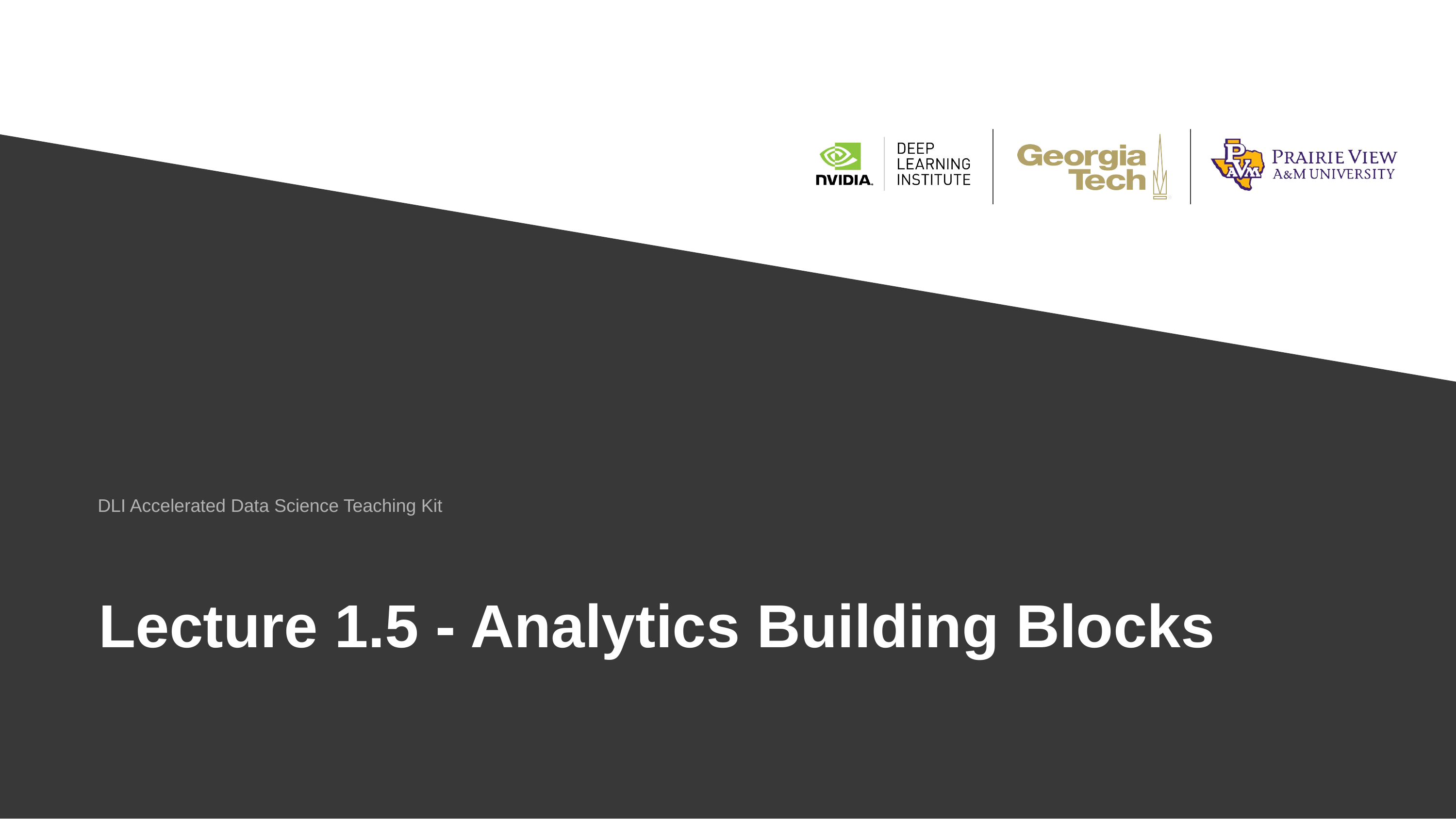

DLI Accelerated Data Science Teaching Kit
# Lecture 1.5 - Analytics Building Blocks